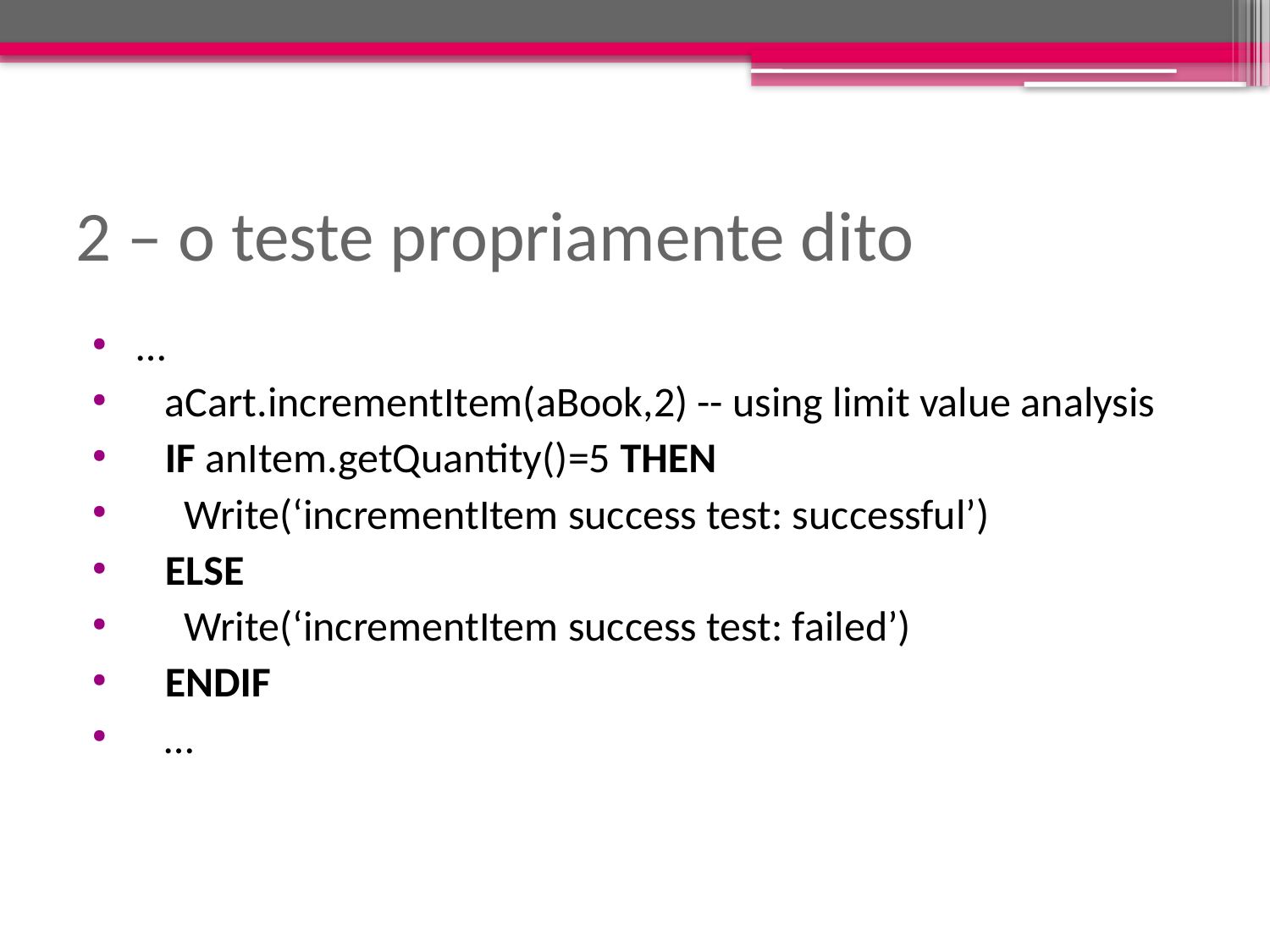

# 2 – o teste propriamente dito
 …
    aCart.incrementItem(aBook,2) -- using limit value analysis
    IF anItem.getQuantity()=5 THEN
      Write(‘incrementItem success test: successful’)
    ELSE
      Write(‘incrementItem success test: failed’)
    ENDIF
    …